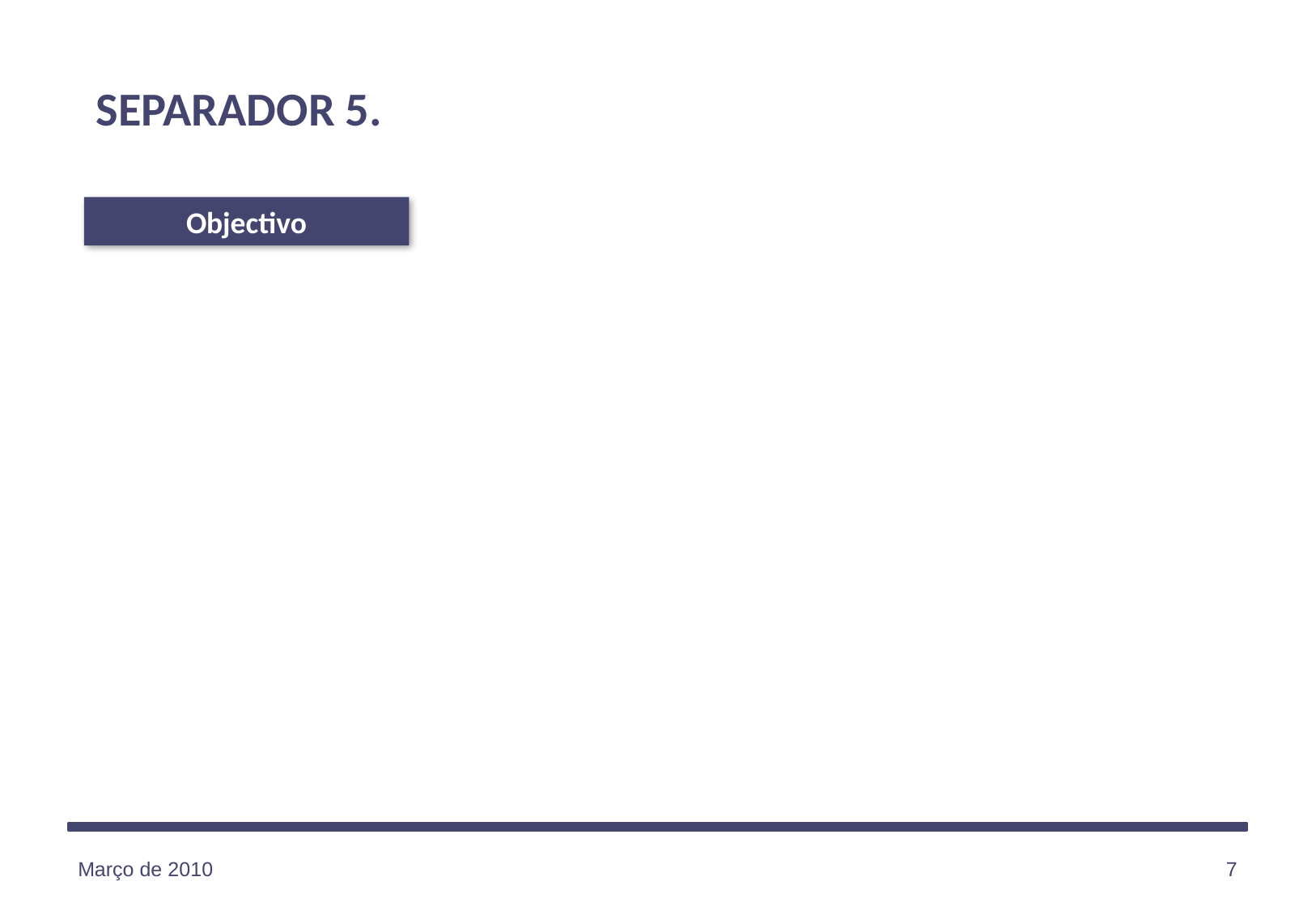

SEPARADOR 5.
Objectivo
Março de 2010
7